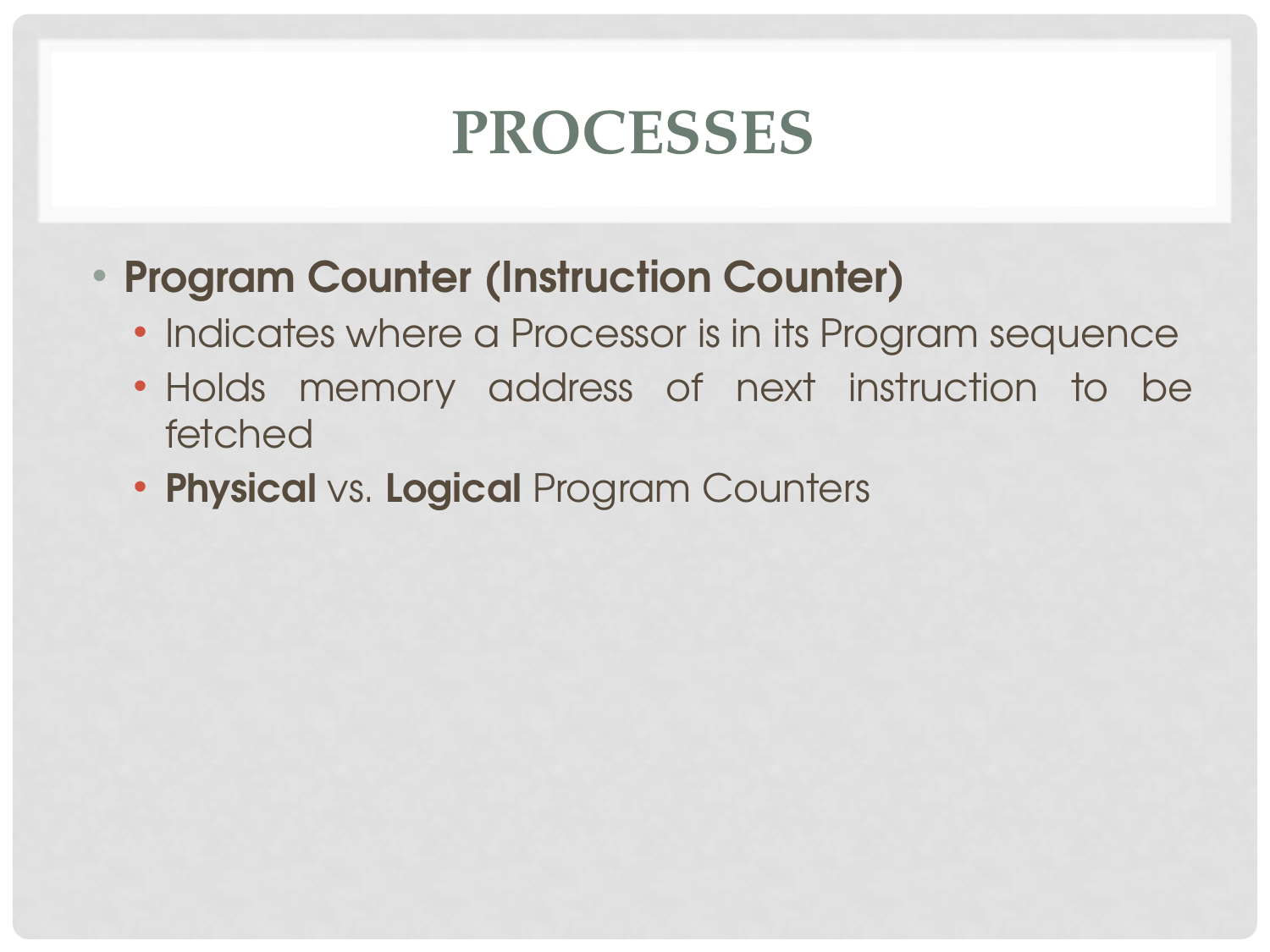

# processes
Program Counter (Instruction Counter)
Indicates where a Processor is in its Program sequence
Holds memory address of next instruction to be fetched
Physical vs. Logical Program Counters